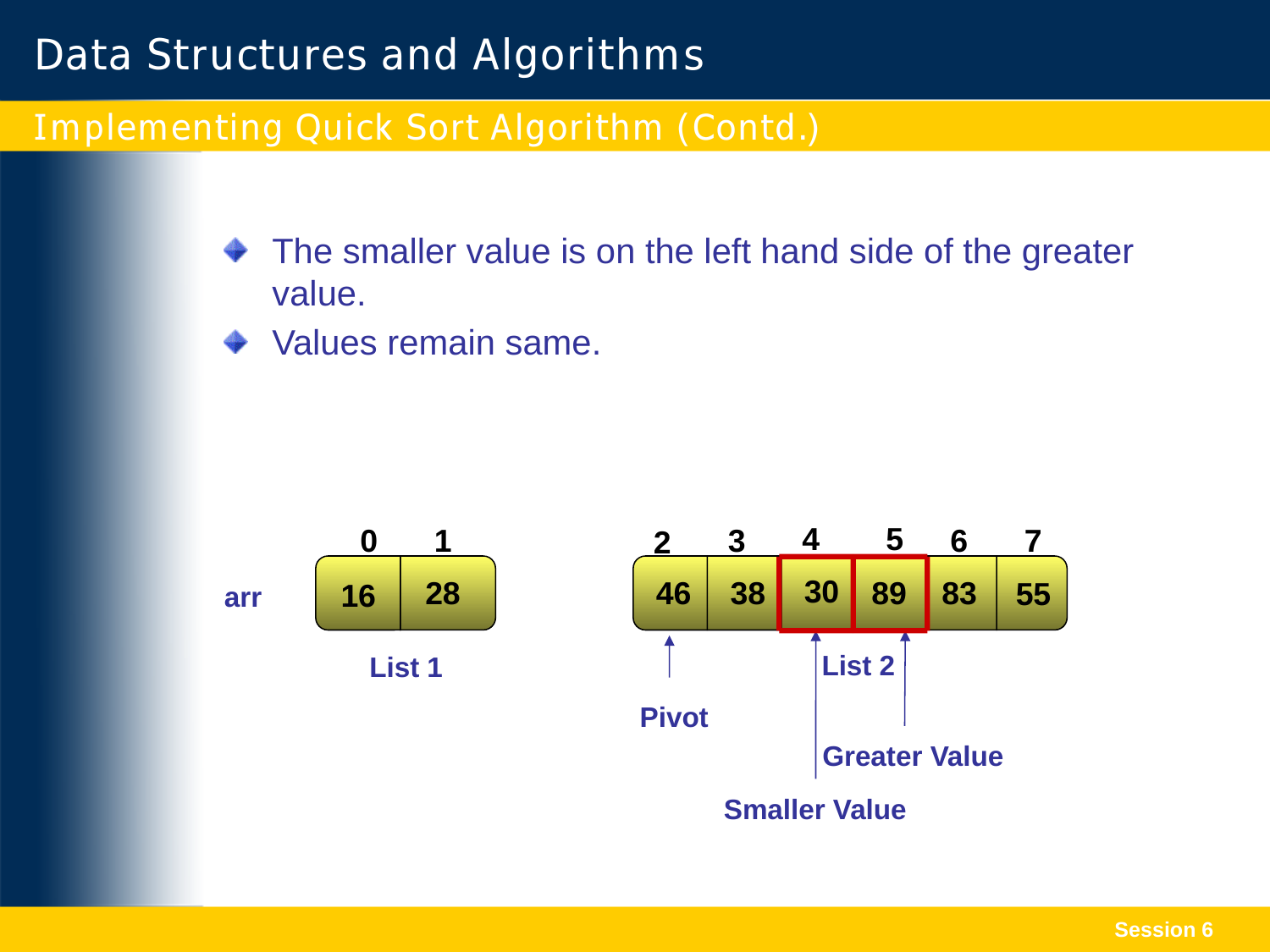

Implementing Quick Sort Algorithm (Contd.)
The smaller value is on the left hand side of the greater value.
Values remain same.
5
4
6
7
0
1
3
2

30
28
38
89
83
46
55
16
arr

List 2
List 1
Pivot
Greater Value
Smaller Value